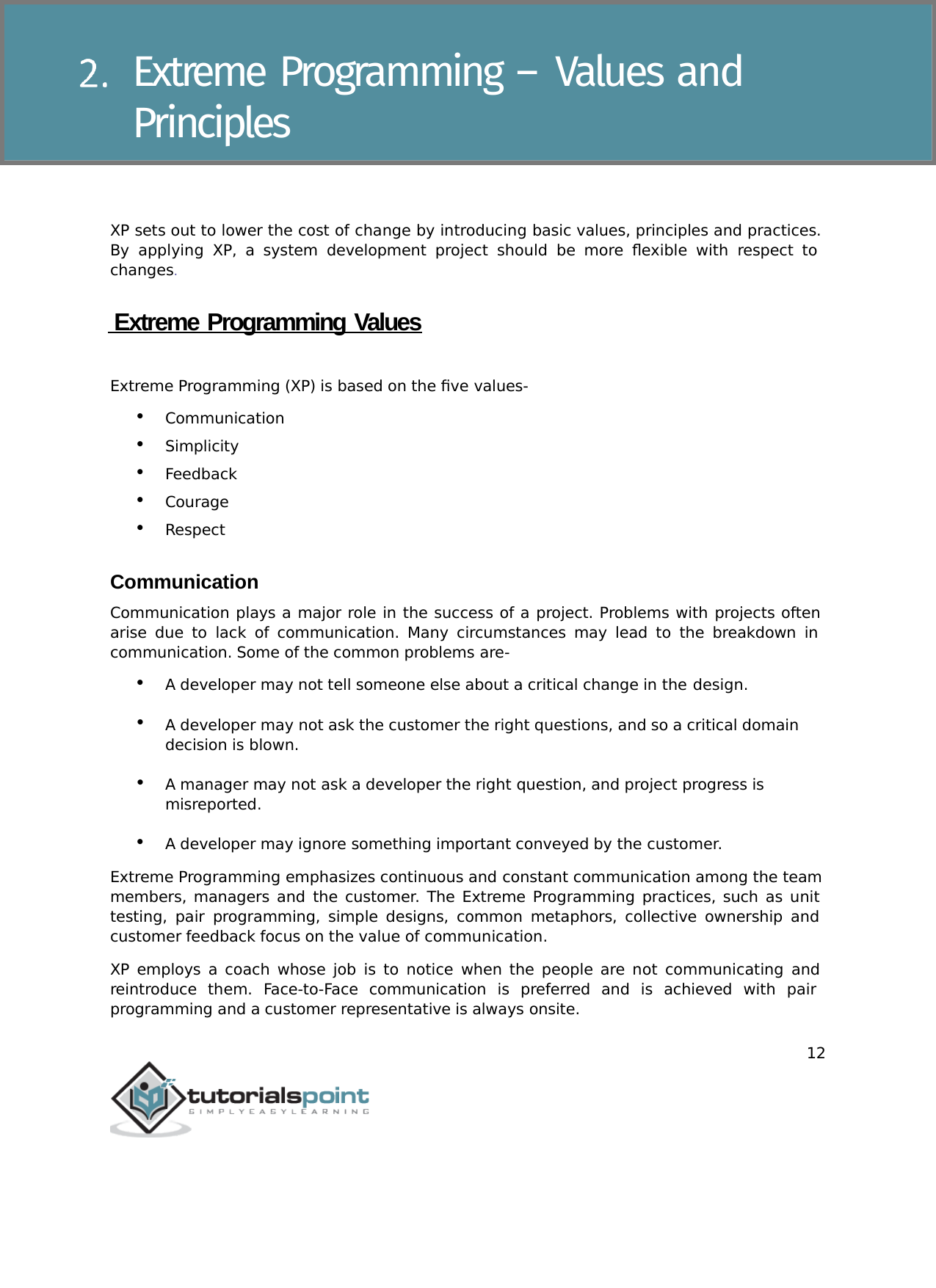

# Extreme Programming – Values and Principles
Extreme Programming
XP sets out to lower the cost of change by introducing basic values, principles and practices.  By applying XP, a system development project should be more flexible with respect to  changes.

 Extreme Programming Values
Extreme Programming (XP) is based on the five values-
Communication
Simplicity
Feedback
Courage
Respect

Communication
Communication plays a major role in the success of a project. Problems with projects often  arise due to lack of communication. Many circumstances may lead to the breakdown in  communication. Some of the common problems are-
A developer may not tell someone else about a critical change in the design.

A developer may not ask the customer the right questions, and so a critical domain  decision is blown.

A manager may not ask a developer the right question, and project progress is  misreported.

A developer may ignore something important conveyed by the customer.
Extreme Programming emphasizes continuous and constant communication among the team  members, managers and the customer. The Extreme Programming practices, such as unit  testing, pair programming, simple designs, common metaphors, collective ownership and  customer feedback focus on the value of communication.
XP employs a coach whose job is to notice when the people are not communicating and  reintroduce them. Face-to-Face communication is preferred and is achieved with pair  programming and a customer representative is always onsite.
12